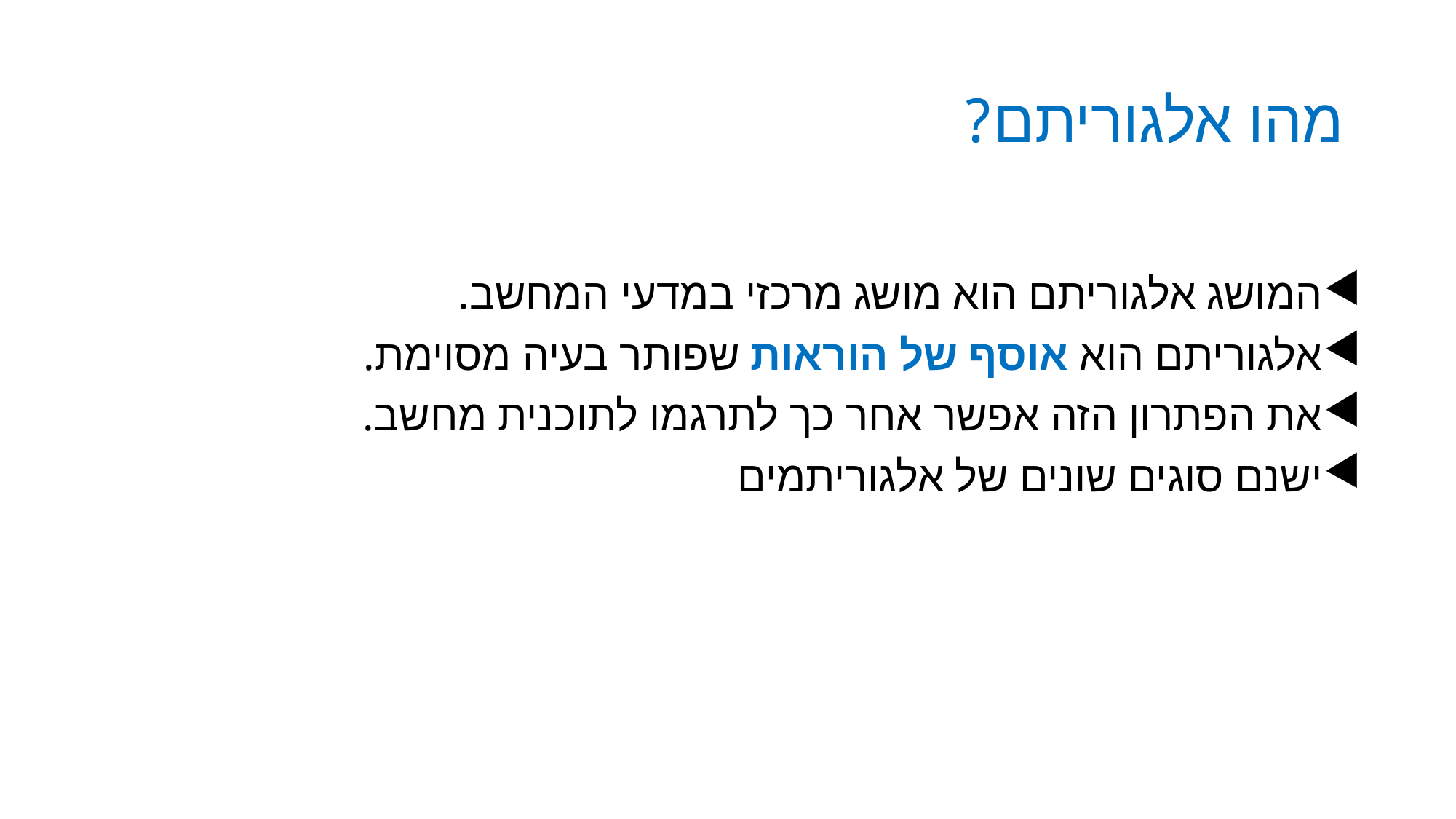

# מהו אלגוריתם?
המושג אלגוריתם הוא מושג מרכזי במדעי המחשב.
אלגוריתם הוא אוסף של הוראות שפותר בעיה מסוימת.
את הפתרון הזה אפשר אחר כך לתרגמו לתוכנית מחשב.
ישנם סוגים שונים של אלגוריתמים